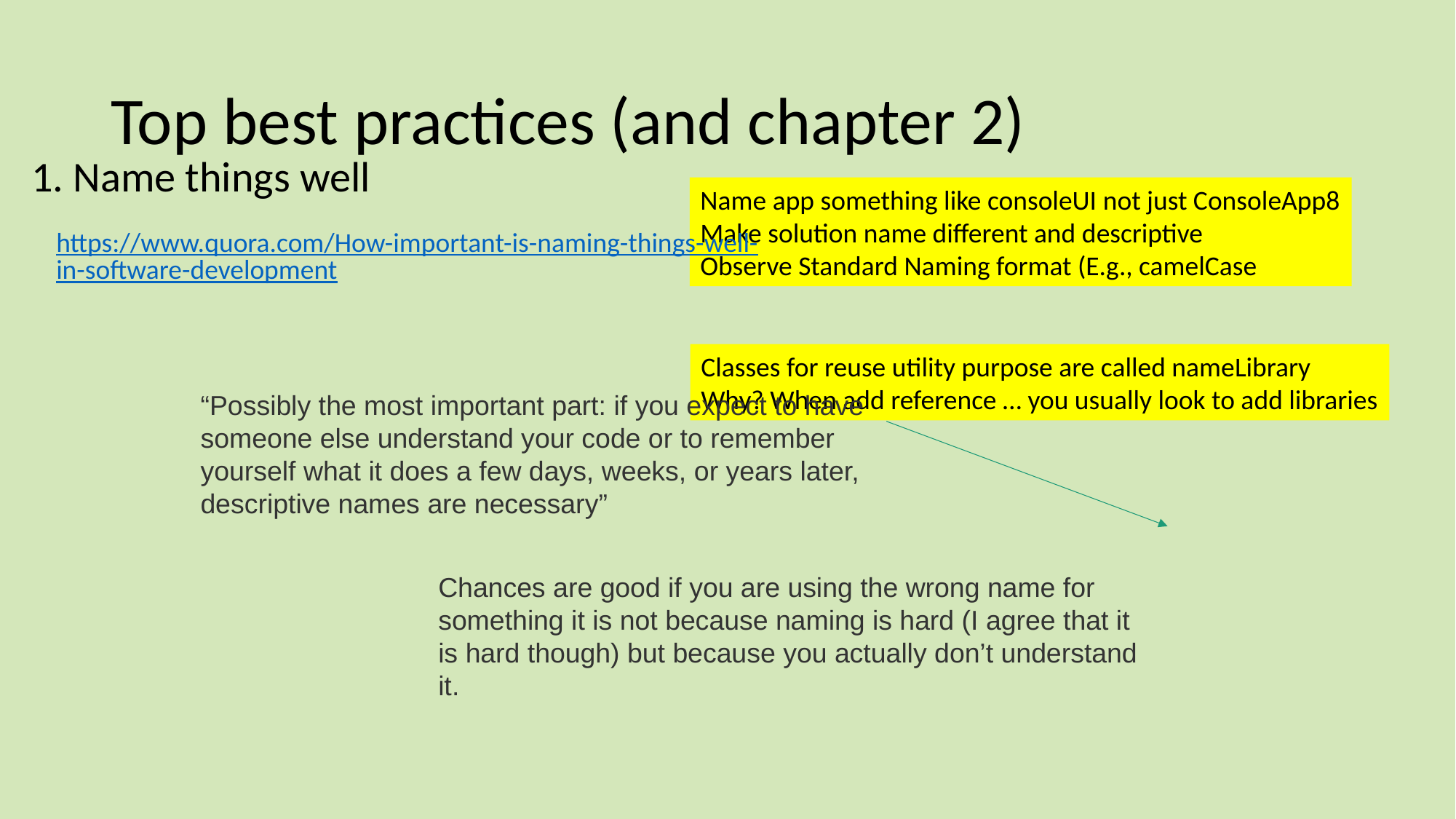

# Top best practices (and chapter 2)
1. Name things well
Name app something like consoleUI not just ConsoleApp8
Make solution name different and descriptive
Observe Standard Naming format (E.g., camelCase
https://www.quora.com/How-important-is-naming-things-well-in-software-development
Classes for reuse utility purpose are called nameLibrary
Why? When add reference … you usually look to add libraries
“Possibly the most important part: if you expect to have someone else understand your code or to remember yourself what it does a few days, weeks, or years later, descriptive names are necessary”
Chances are good if you are using the wrong name for something it is not because naming is hard (I agree that it is hard though) but because you actually don’t understand it.